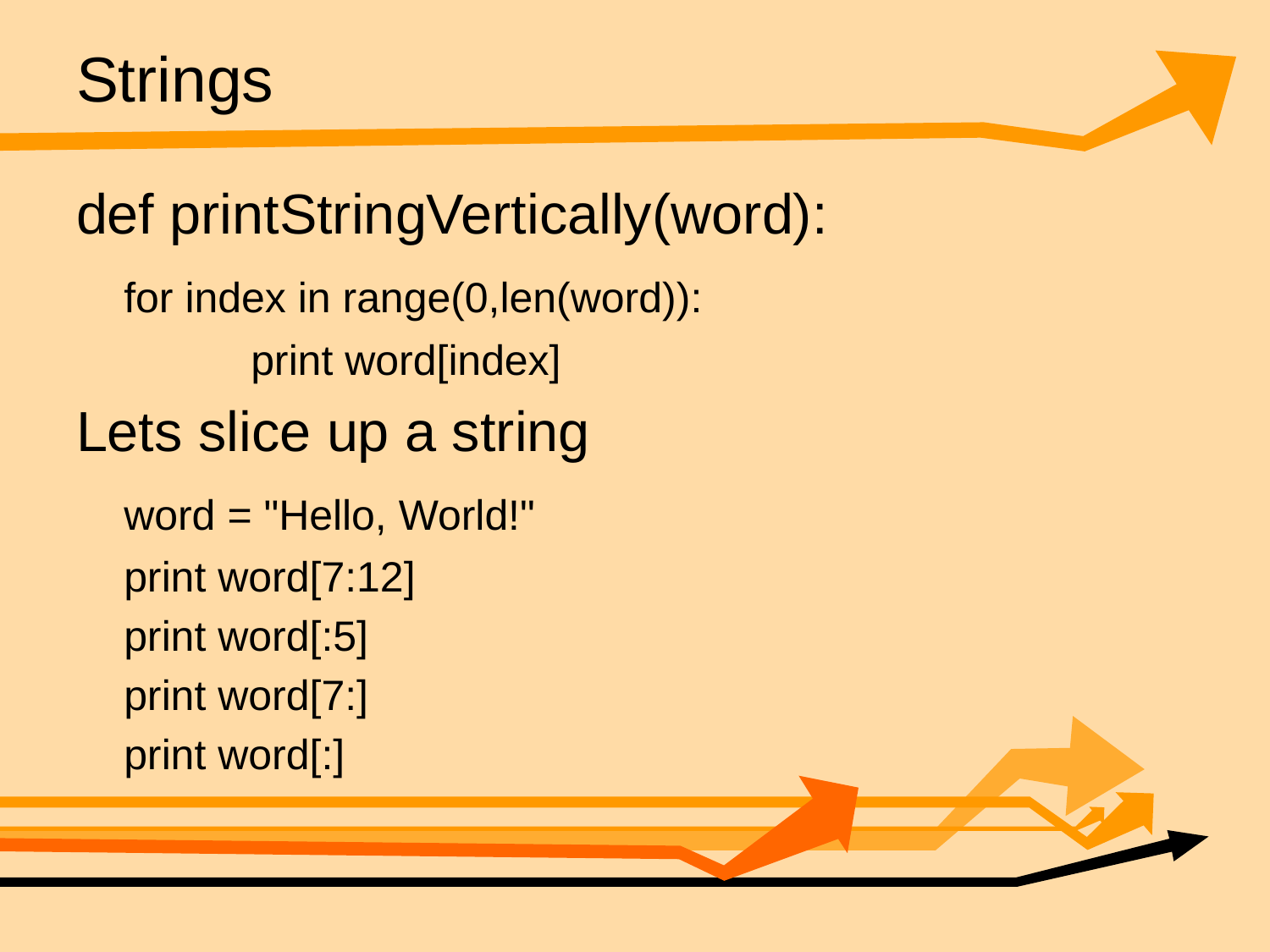

# Strings
def printStringVertically(word):
	for index in range(0,len(word)):
		print word[index]
Lets slice up a string
	word = "Hello, World!"
	print word[7:12]
	print word[:5]
	print word[7:]
	print word[:]